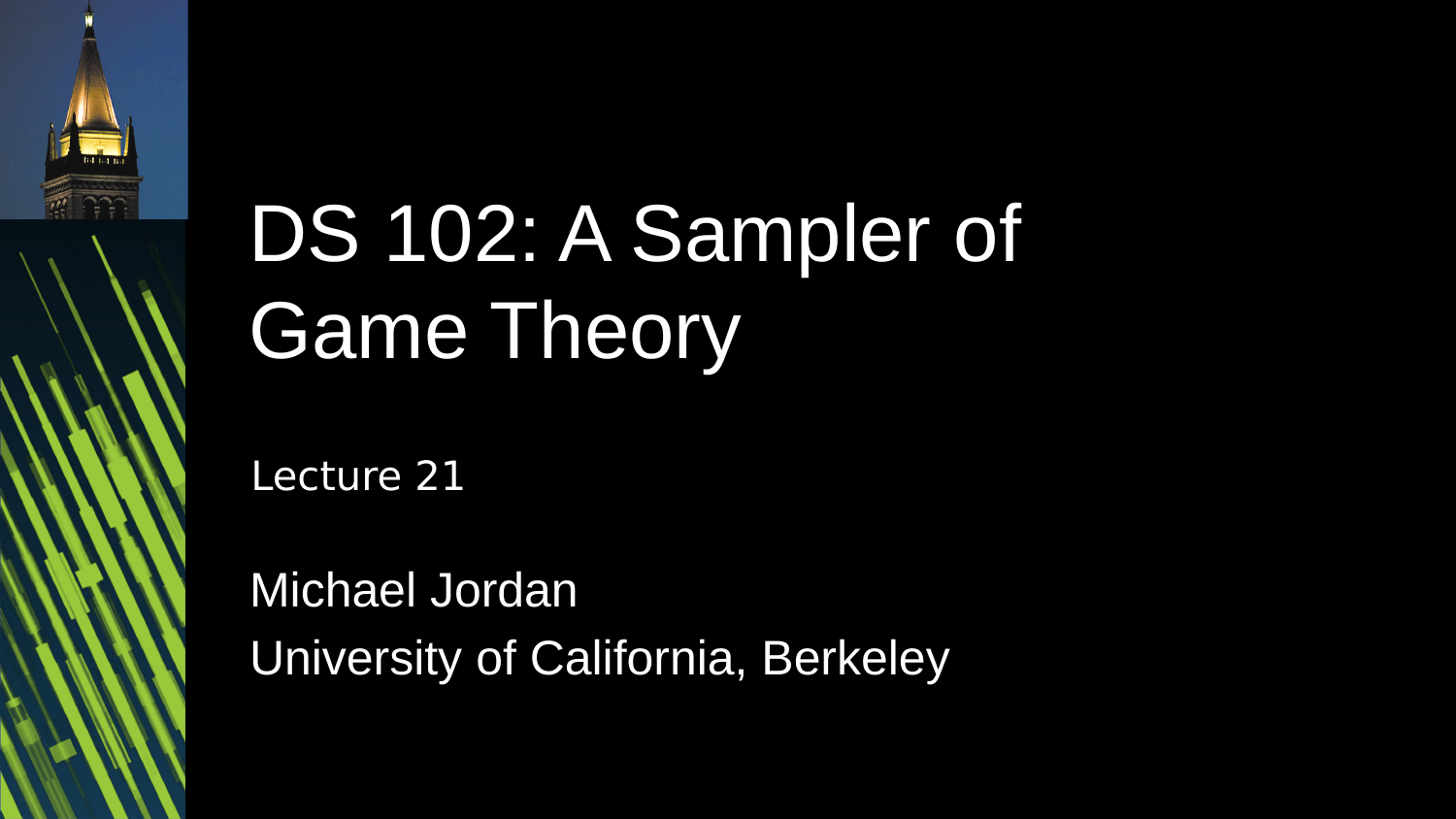

DS 102: A Sampler of Game Theory
Lecture 21
Michael Jordan
University of California, Berkeley